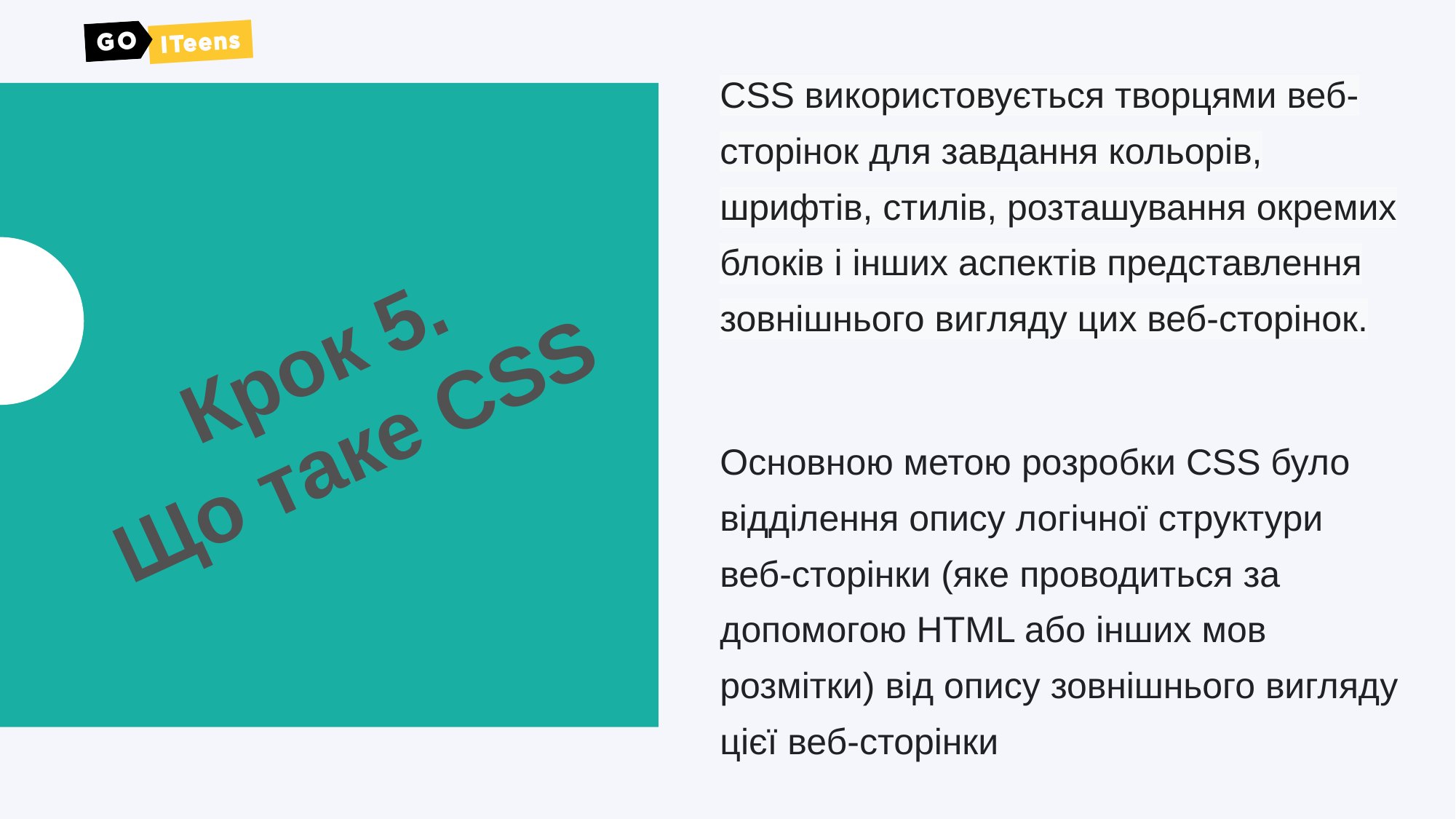

CSS використовується творцями веб-сторінок для завдання кольорів, шрифтів, стилів, розташування окремих блоків і інших аспектів представлення зовнішнього вигляду цих веб-сторінок.

Основною метою розробки CSS було відділення опису логічної структури веб-сторінки (яке проводиться за допомогою HTML або інших мов розмітки) від опису зовнішнього вигляду цієї веб-сторінки
Крок 5.
Що таке CSS